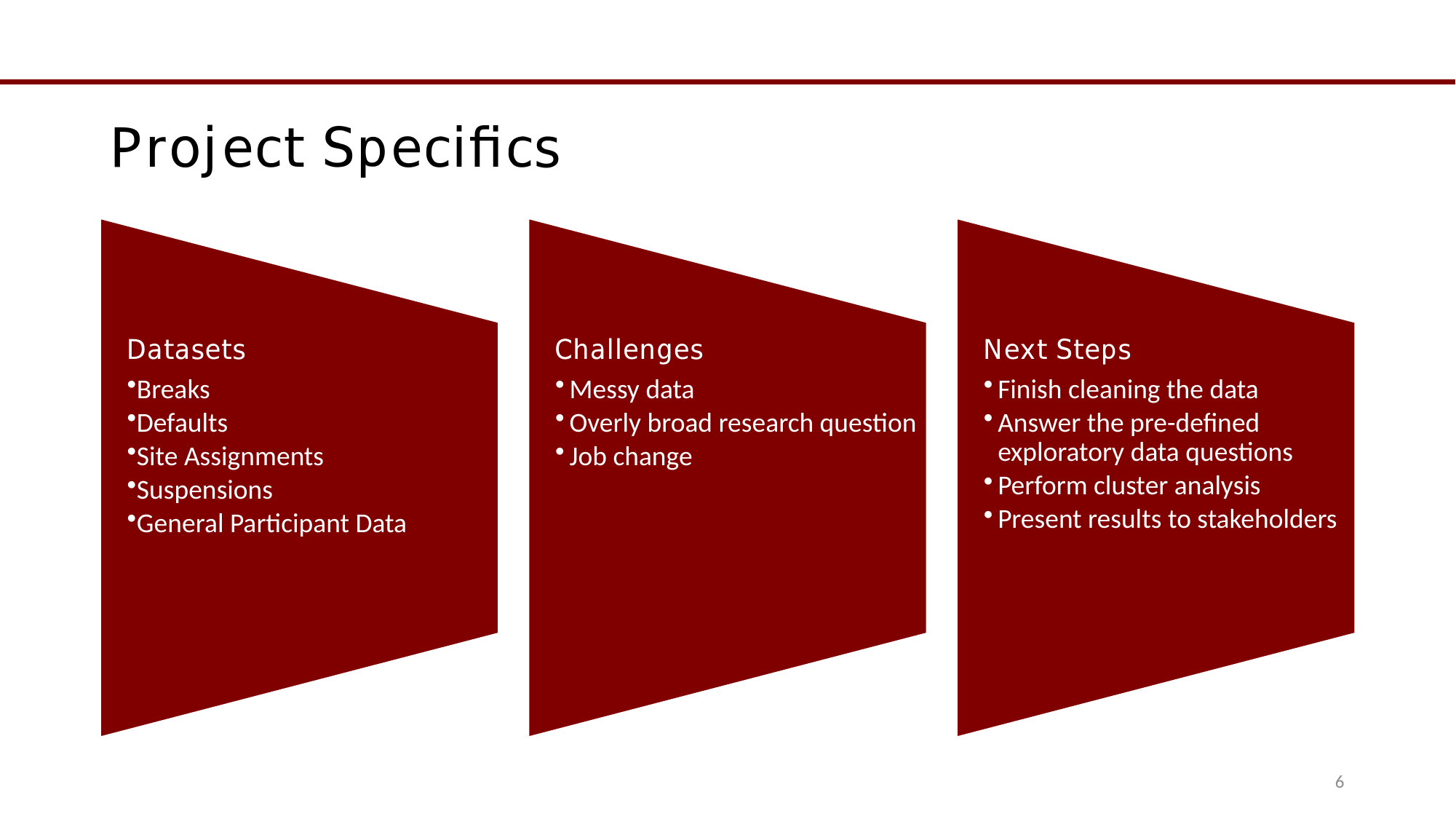

# Project Specifics
Datasets
Breaks
Defaults
Site Assignments
Suspensions
General Participant Data
Challenges
Messy data
Overly broad research question
Job change
Next Steps
Finish cleaning the data
Answer the pre-defined exploratory data questions
Perform cluster analysis
Present results to stakeholders
6